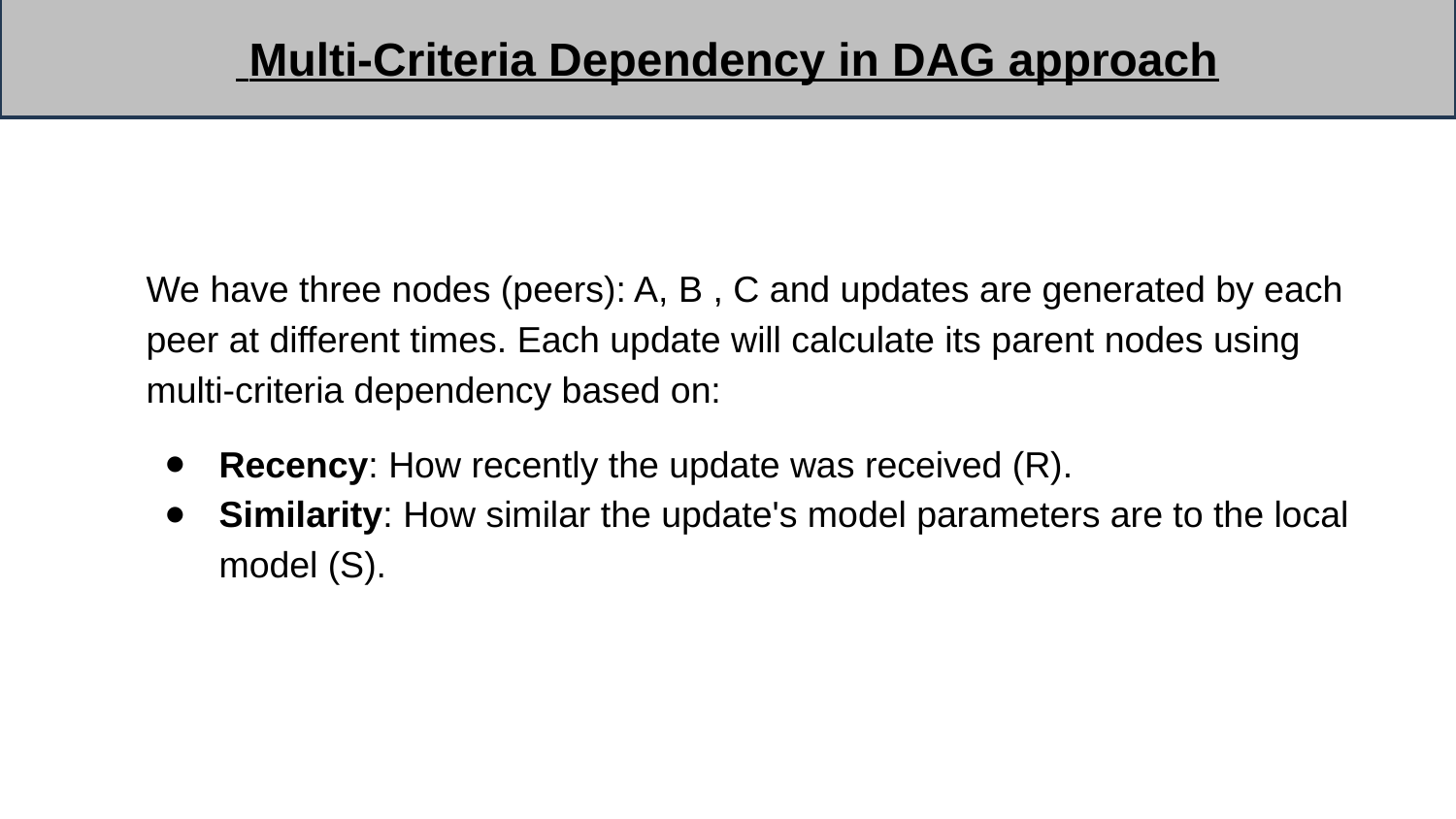

Multi-Criteria Dependency in DAG approach
We have three nodes (peers): A, B , C and updates are generated by each peer at different times. Each update will calculate its parent nodes using multi-criteria dependency based on:
Recency: How recently the update was received (R).
Similarity: How similar the update's model parameters are to the local model (S).